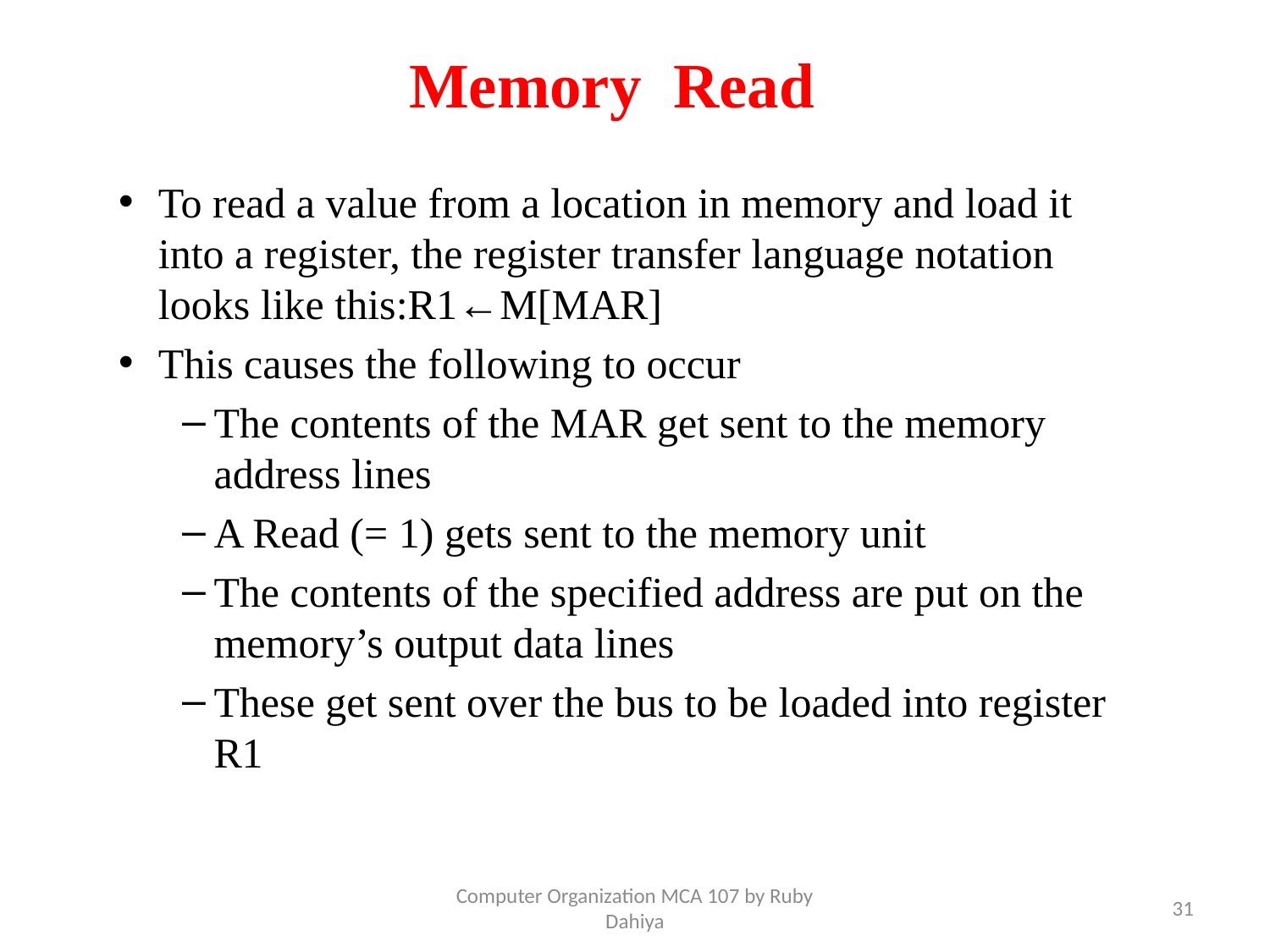

Memory  Read
To read a value from a location in memory and load it into a register, the register transfer language notation looks like this:R1←M[MAR]
This causes the following to occur
The contents of the MAR get sent to the memory address lines
A Read (= 1) gets sent to the memory unit
The contents of the specified address are put on the memory’s output data lines
These get sent over the bus to be loaded into register R1
Computer Organization MCA 107 by Ruby Dahiya
31